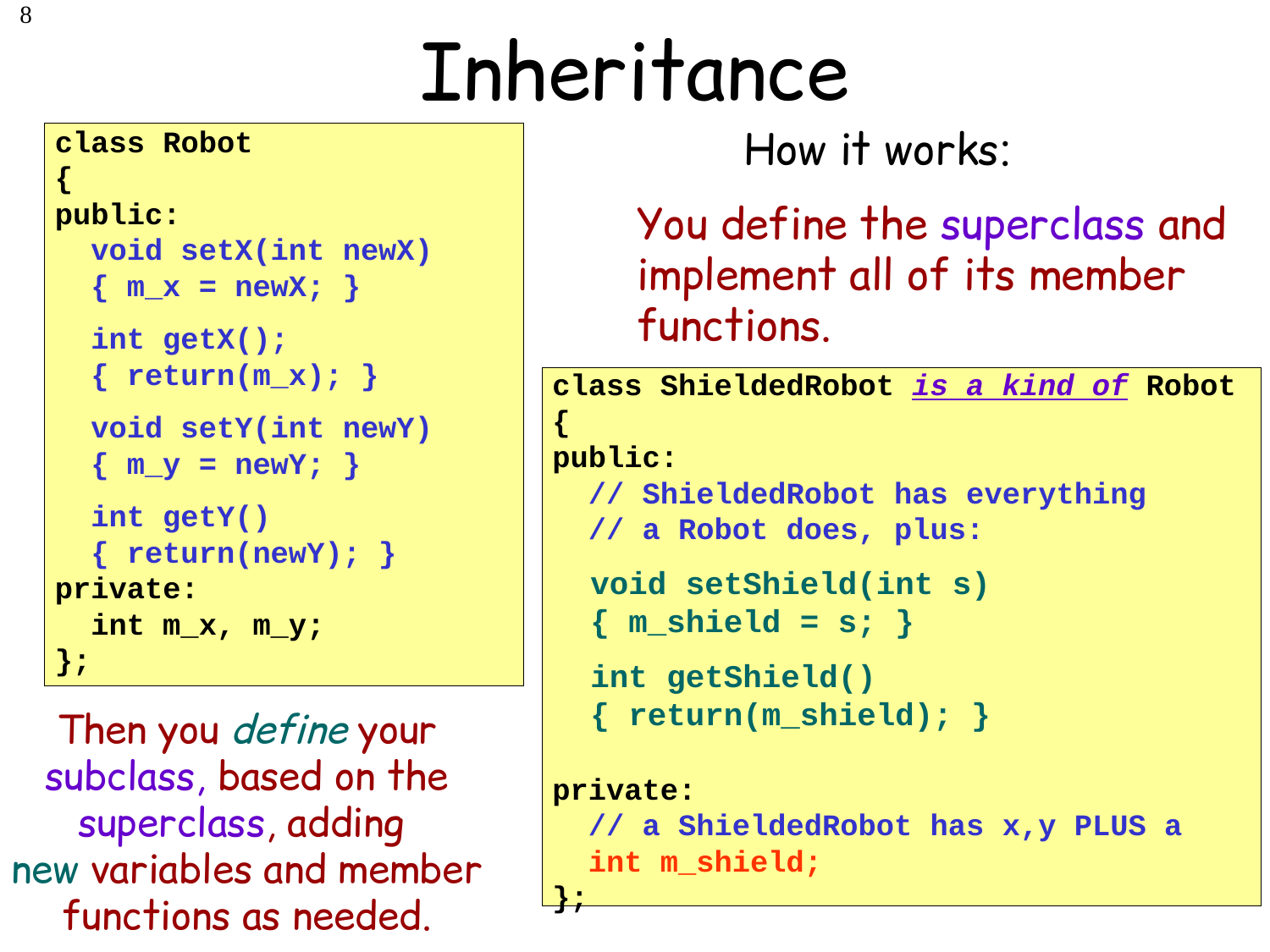

# Inheritance
8
class Robot
{
public:
  void setX(int newX)
  { m_x = newX; }

  int getX();
  { return(m_x); }
  void setY(int newY)
  { m_y = newY; }

  int getY()
  { return(newY); }
private:
  int m_x, m_y;
};

How it works:
You define the superclass and implement all of its member functions.
class ShieldedRobot is a kind of Robot
{
public:
  // ShieldedRobot has everything
  // a Robot does, plus:

  void setShield(int s)
  { m_shield = s; }

  int getShield()
  { return(m_shield); }

private:
  // a ShieldedRobot has x,y PLUS a
  int m_shield;
};

Then you define your subclass, based on the superclass, adding
new variables and member functions as needed.